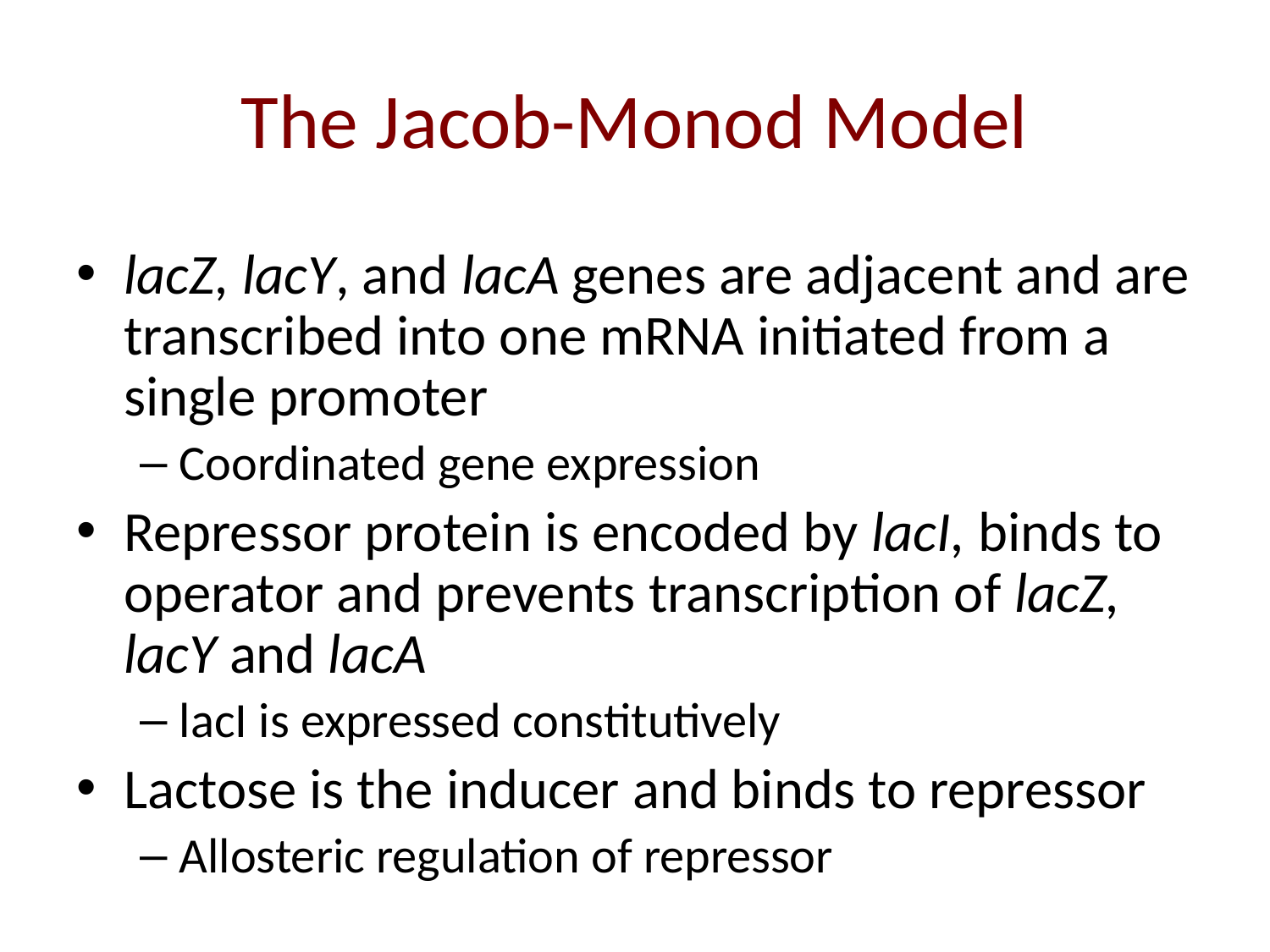

# The Jacob-Monod Model
lacZ, lacY, and lacA genes are adjacent and are transcribed into one mRNA initiated from a single promoter
Coordinated gene expression
Repressor protein is encoded by lacI, binds to operator and prevents transcription of lacZ, lacY and lacA
lacI is expressed constitutively
Lactose is the inducer and binds to repressor
Allosteric regulation of repressor